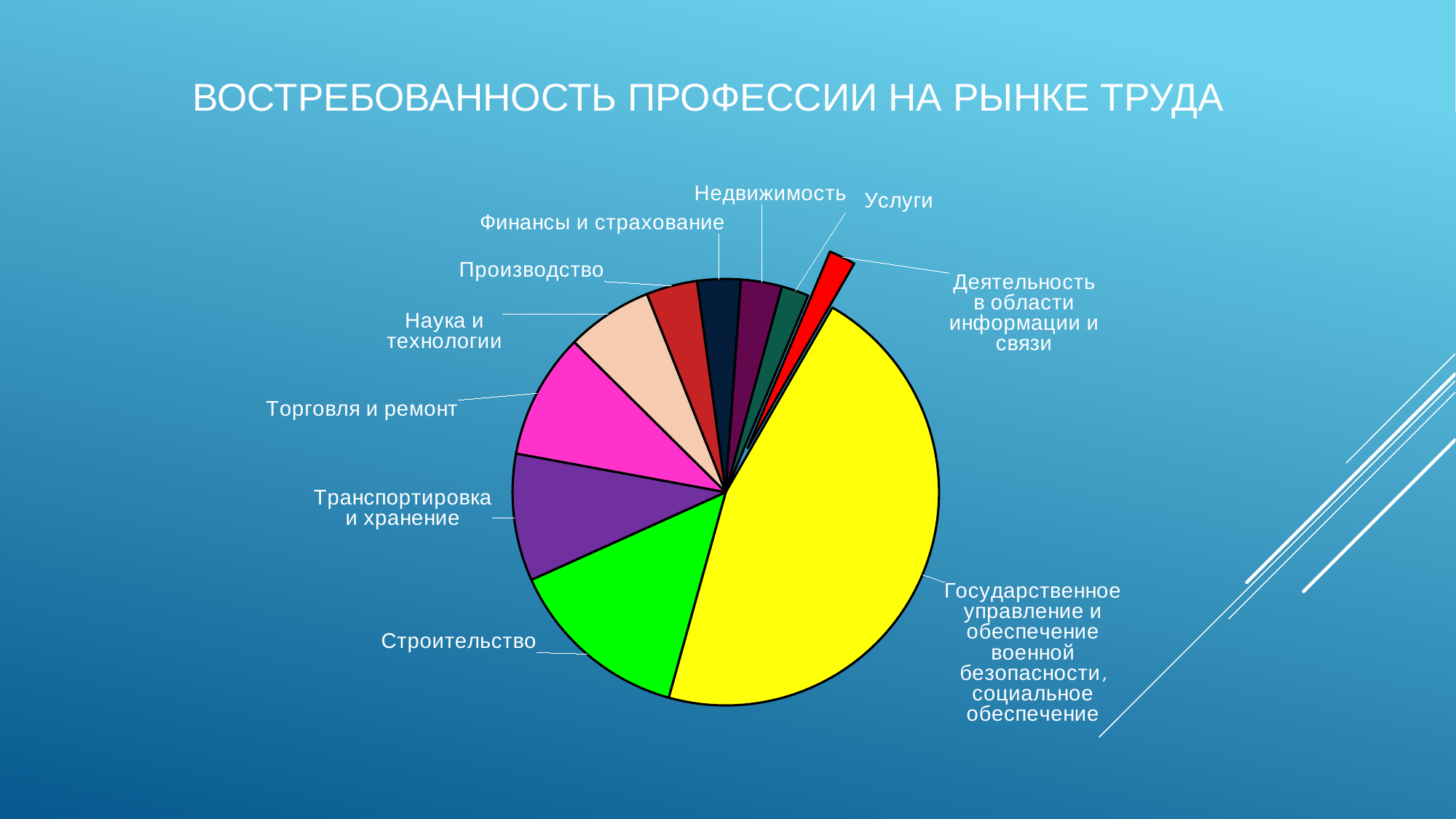

# Востребованность профессии на рынке труда

### Chart

| Category | Столбец1 |
|---|---|
| Государственное управление и обеспечение военной безопасности, социальное обеспечение | 67378.0 |
| Строительство | 20427.0 |
| Транспортировка и хранение | 14145.0 |
| Торговля и ремонт | 13958.0 |
| Деятельность профессиональная, научная и техническая | 9592.0 |
| Обрабатывающие производства | 5673.0 |
| Деятельность финансовая и страховая | 4826.0 |
| Деятельность по операциям с недвижимым имуществом | 4544.0 |
| Предоставление услуг | 3044.0 |
| Деятельность в области информации и связи | 2950.0 |